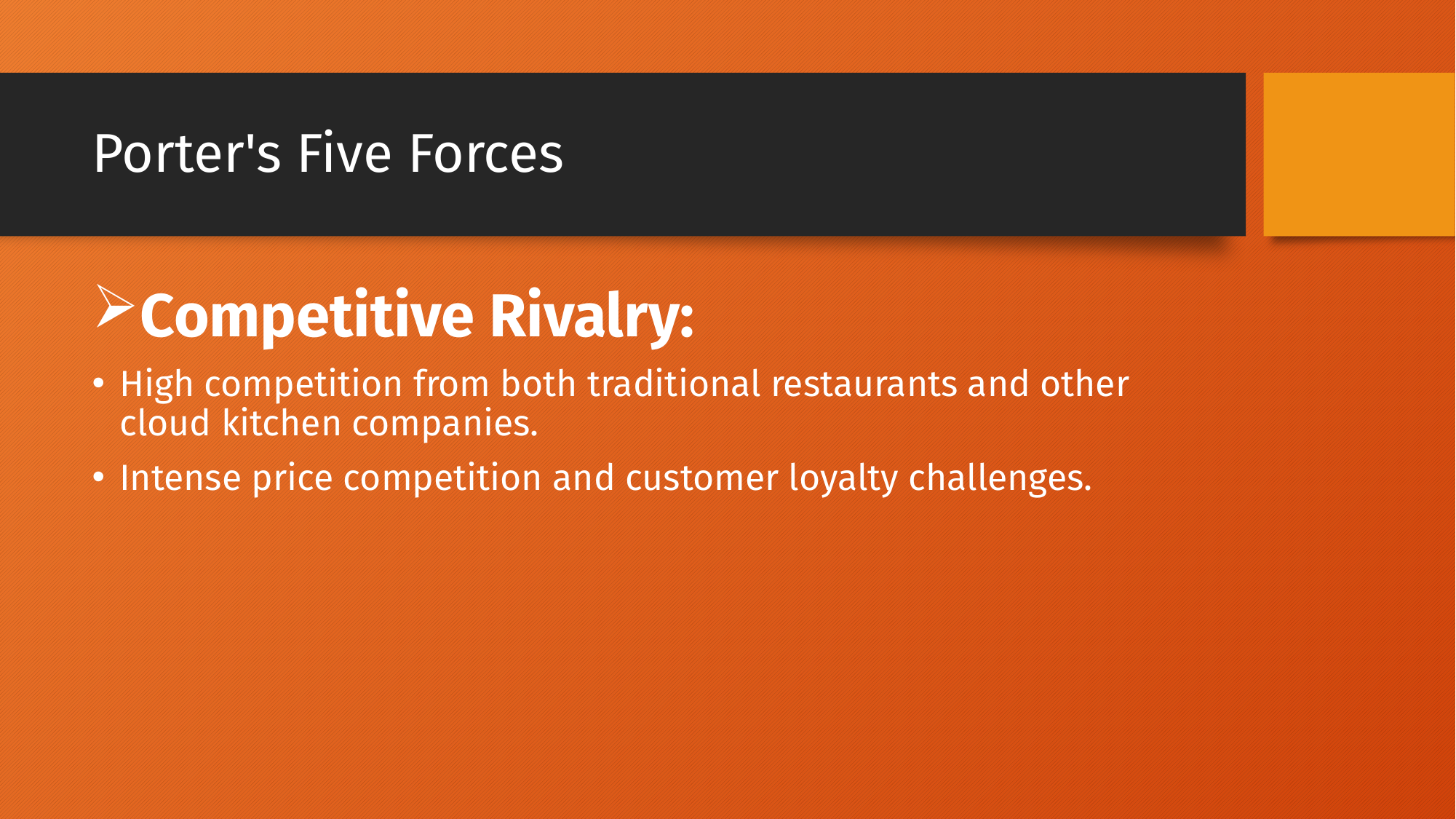

# Porter's Five Forces
Competitive Rivalry:
High competition from both traditional restaurants and other cloud kitchen companies.
Intense price competition and customer loyalty challenges.